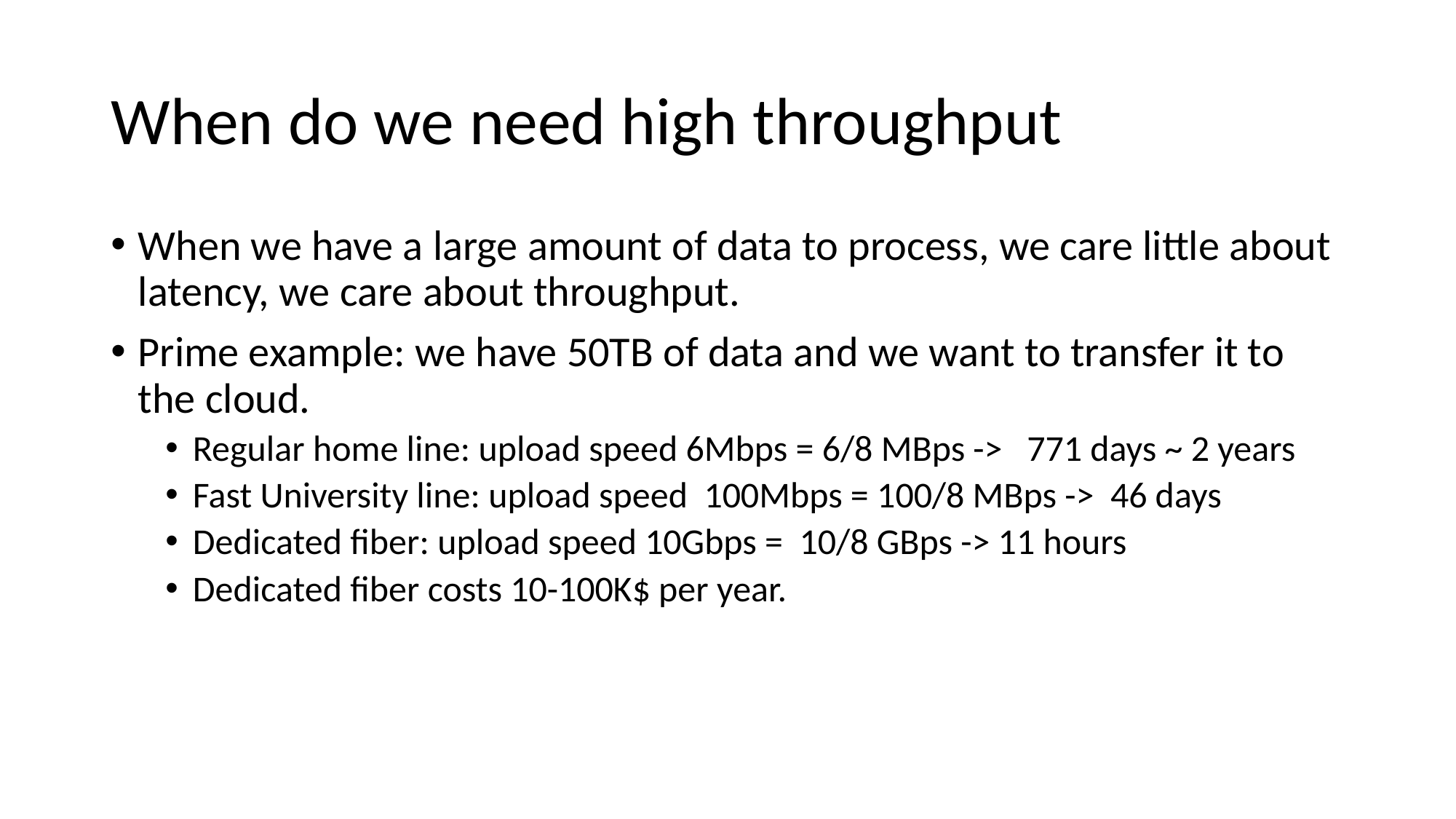

# When do we need high throughput
When we have a large amount of data to process, we care little about  latency, we care about throughput.
Prime example: we have 50TB of data and we want to transfer it to the cloud.
Regular home line: upload speed 6Mbps = 6/8 MBps ->   771 days ~ 2 years
Fast University line: upload speed  100Mbps = 100/8 MBps ->  46 days
Dedicated fiber: upload speed 10Gbps =  10/8 GBps -> 11 hours
Dedicated fiber costs 10-100K$ per year.